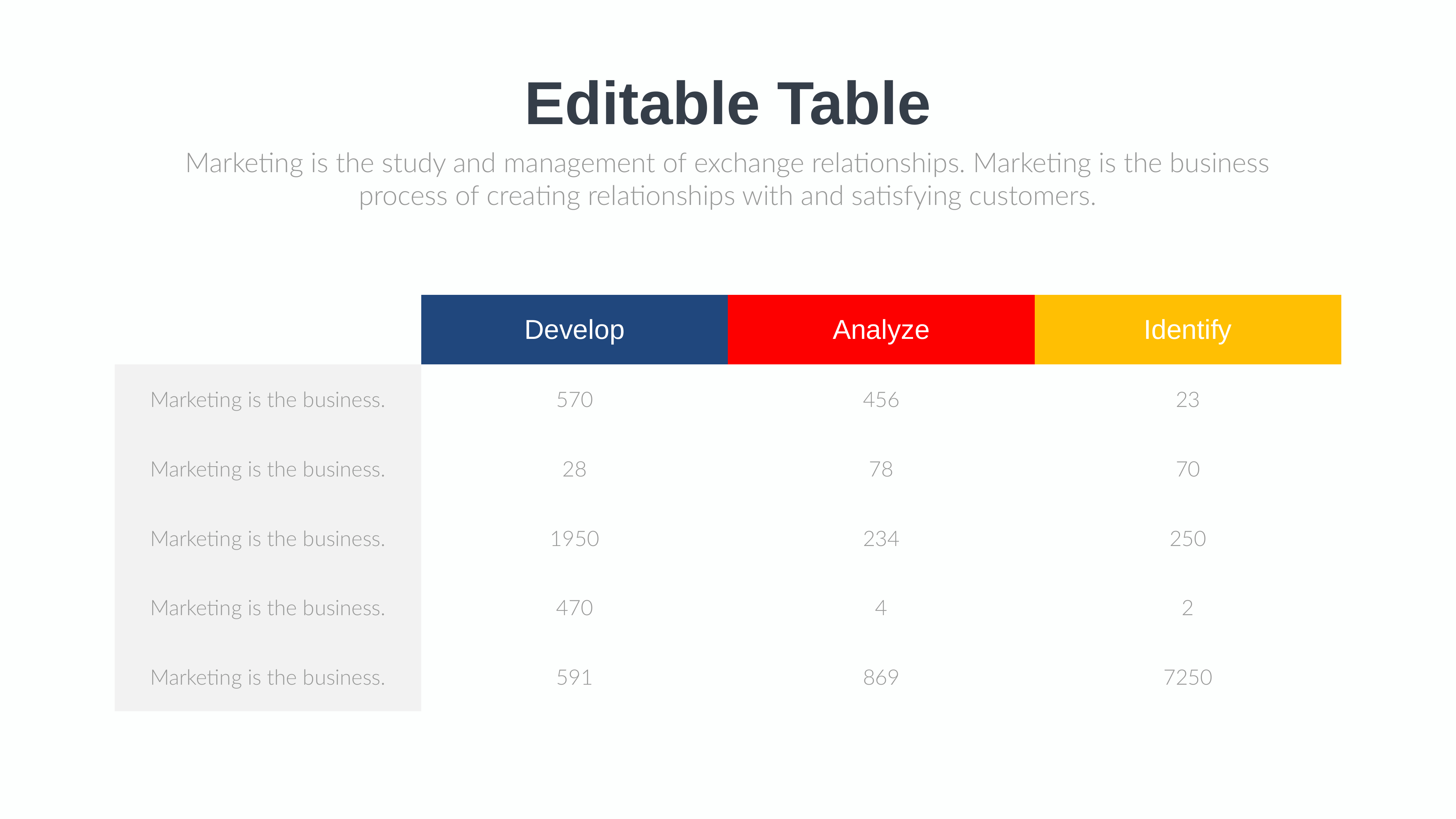

Editable Table
Marketing is the study and management of exchange relationships. Marketing is the business process of creating relationships with and satisfying customers.
|  | Develop | Analyze | Identify |
| --- | --- | --- | --- |
| Marketing is the business. | 570 | 456 | 23 |
| Marketing is the business. | 28 | 78 | 70 |
| Marketing is the business. | 1950 | 234 | 250 |
| Marketing is the business. | 470 | 4 | 2 |
| Marketing is the business. | 591 | 869 | 7250 |